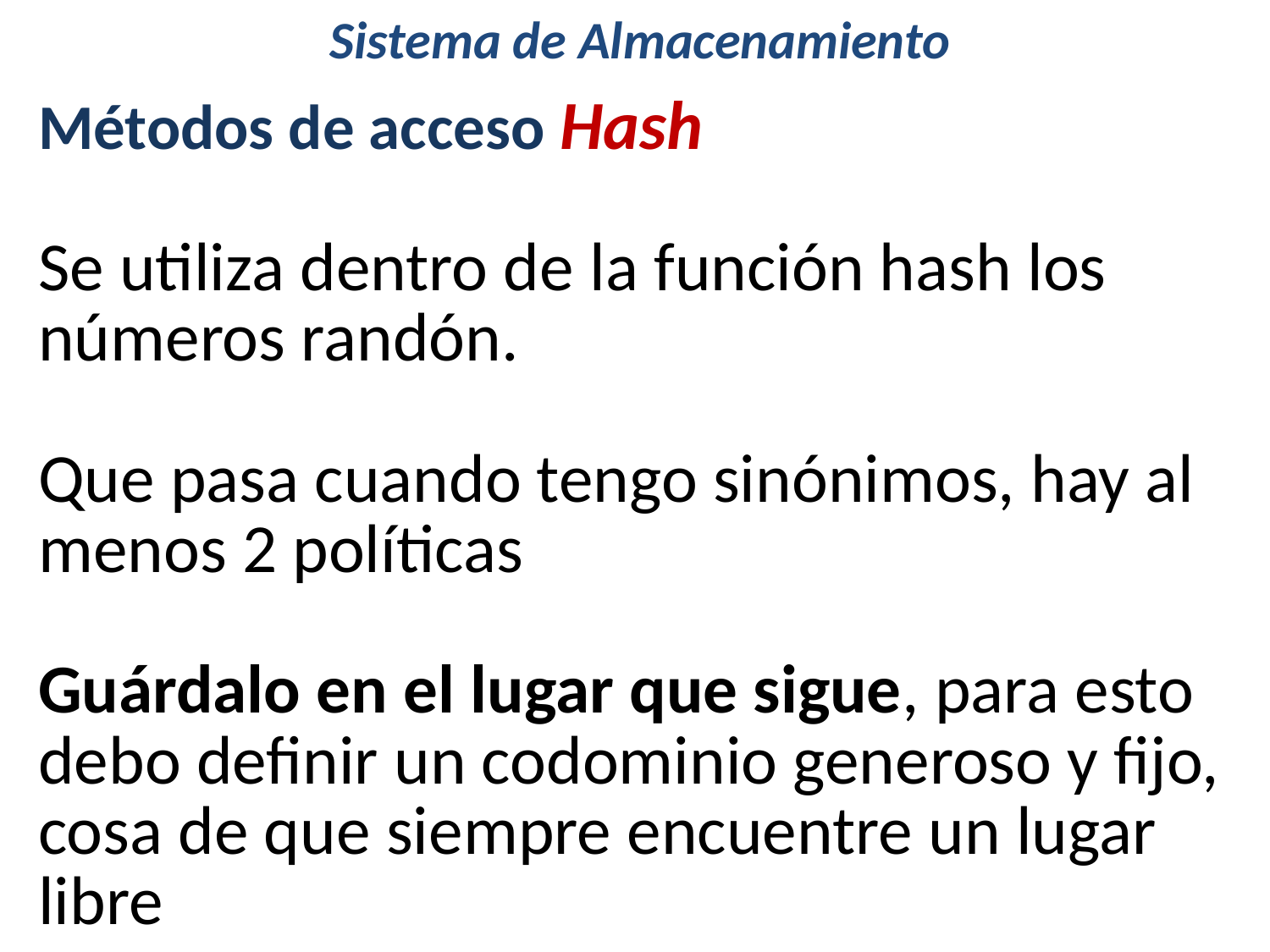

# Sistema de Almacenamiento
Métodos de acceso Hash

Se utiliza dentro de la función hash los números randón.

Que pasa cuando tengo sinónimos, hay al menos 2 políticas

Guárdalo en el lugar que sigue, para esto debo definir un codominio generoso y fijo, cosa de que siempre encuentre un lugar libre